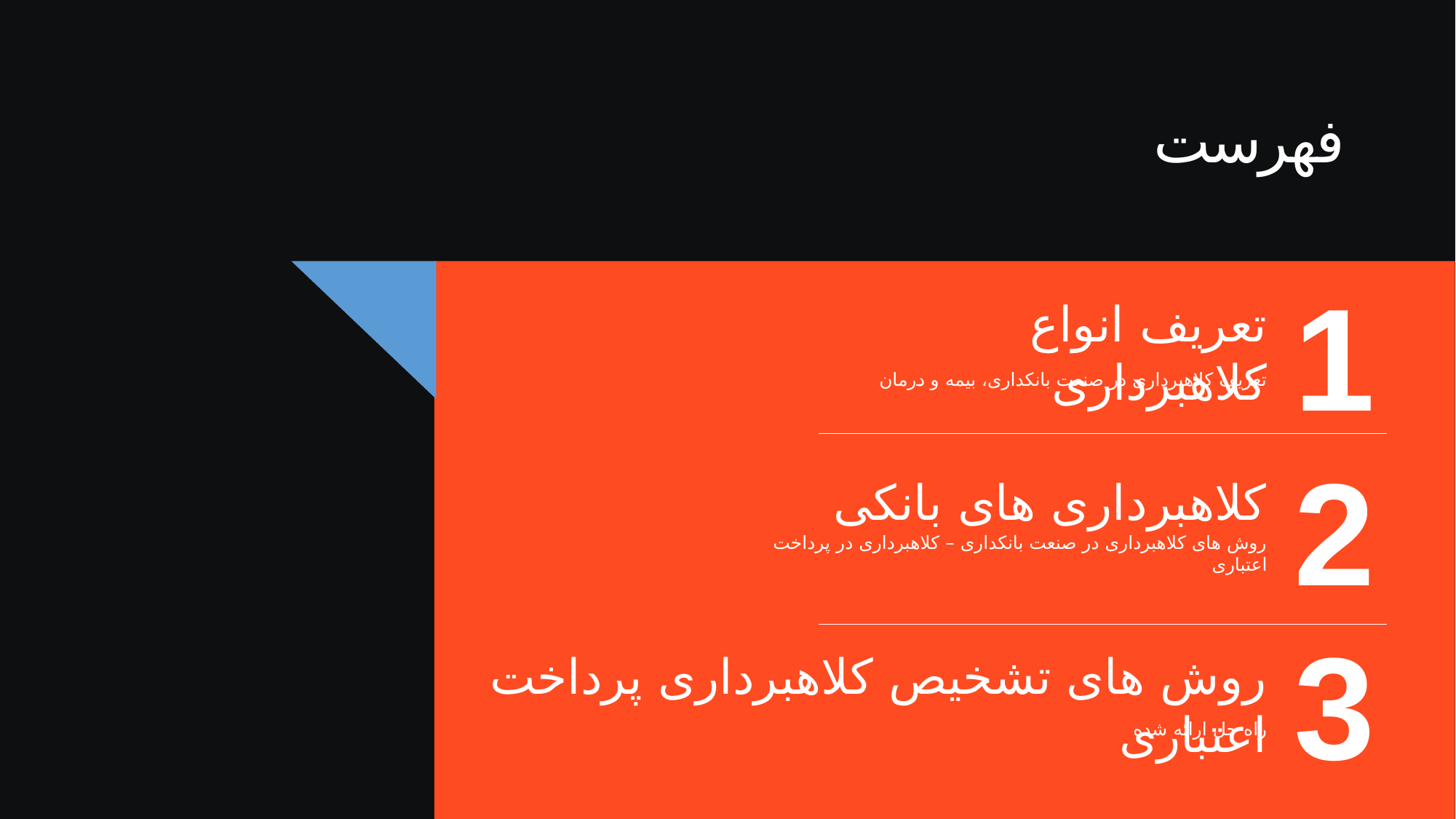

فهرست

1
تعریف انواع کلاهبرداری
تعریف کلاهبرداری در صنعت بانکداری، بیمه و درمان
2
کلاهبرداری های بانکی
روش های کلاهبرداری در صنعت بانکداری – کلاهبرداری در پرداخت اعتباری
3
روش های تشخیص کلاهبرداری پرداخت اعتباری
راه حل ارائه شده